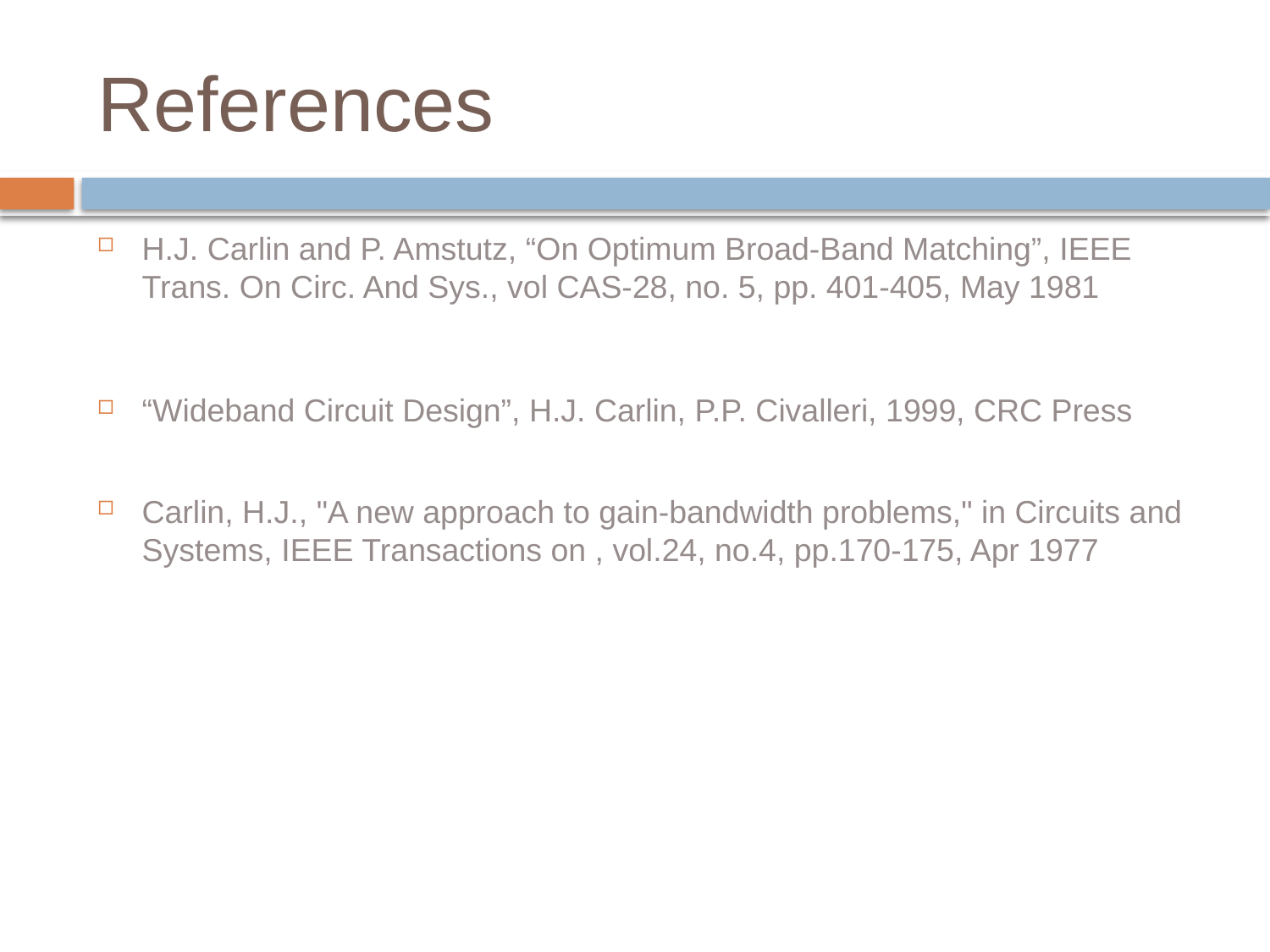

# References
H.J. Carlin and P. Amstutz, “On Optimum Broad-Band Matching”, IEEE Trans. On Circ. And Sys., vol CAS-28, no. 5, pp. 401-405, May 1981

“Wideband Circuit Design”, H.J. Carlin, P.P. Civalleri, 1999, CRC Press

Carlin, H.J., "A new approach to gain-bandwidth problems," in Circuits and Systems, IEEE Transactions on , vol.24, no.4, pp.170-175, Apr 1977